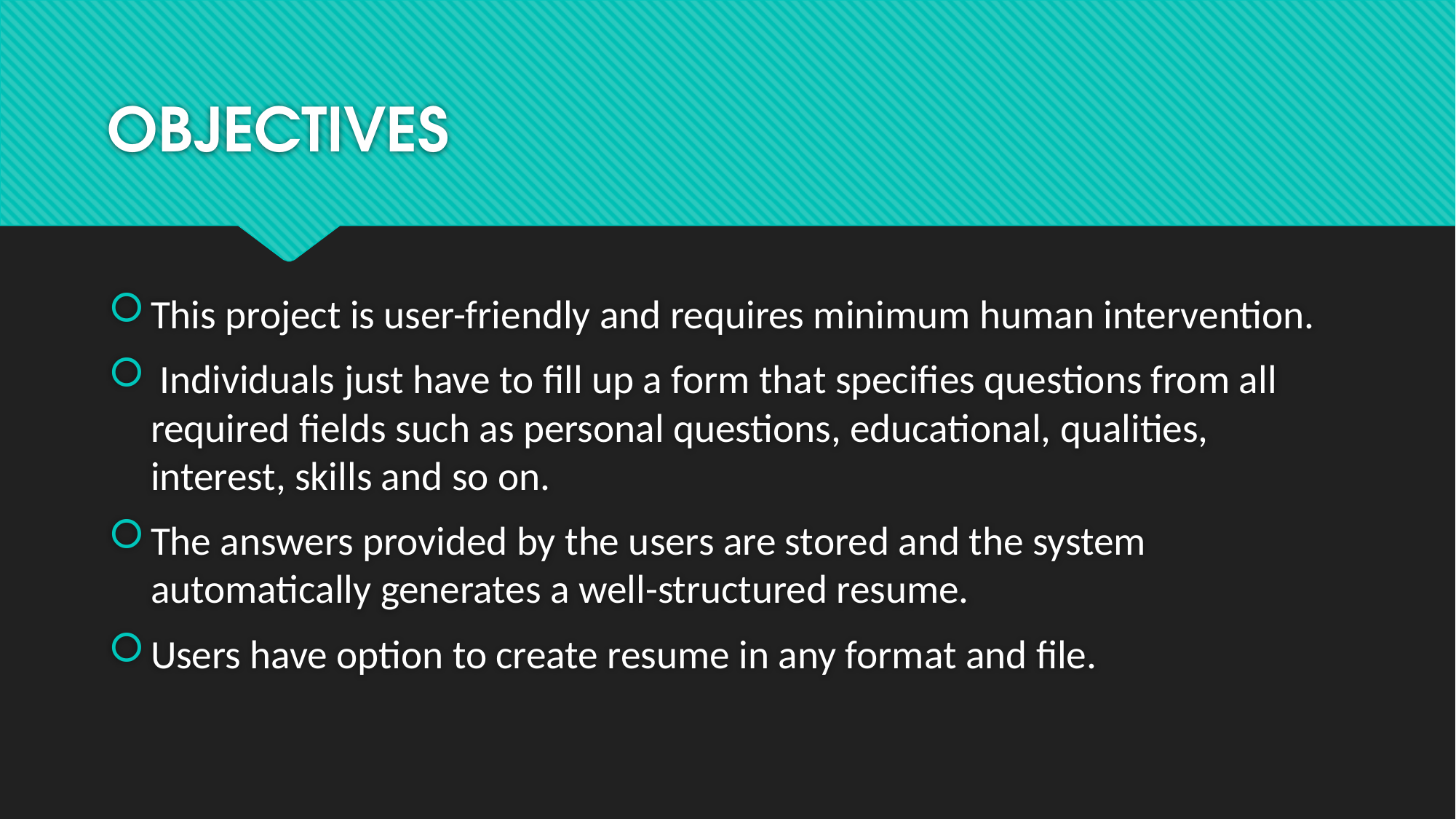

# OBJECTIVES
This project is user-friendly and requires minimum human intervention.
 Individuals just have to fill up a form that specifies questions from all required fields such as personal questions, educational, qualities, interest, skills and so on.
The answers provided by the users are stored and the system automatically generates a well-structured resume.
Users have option to create resume in any format and file.